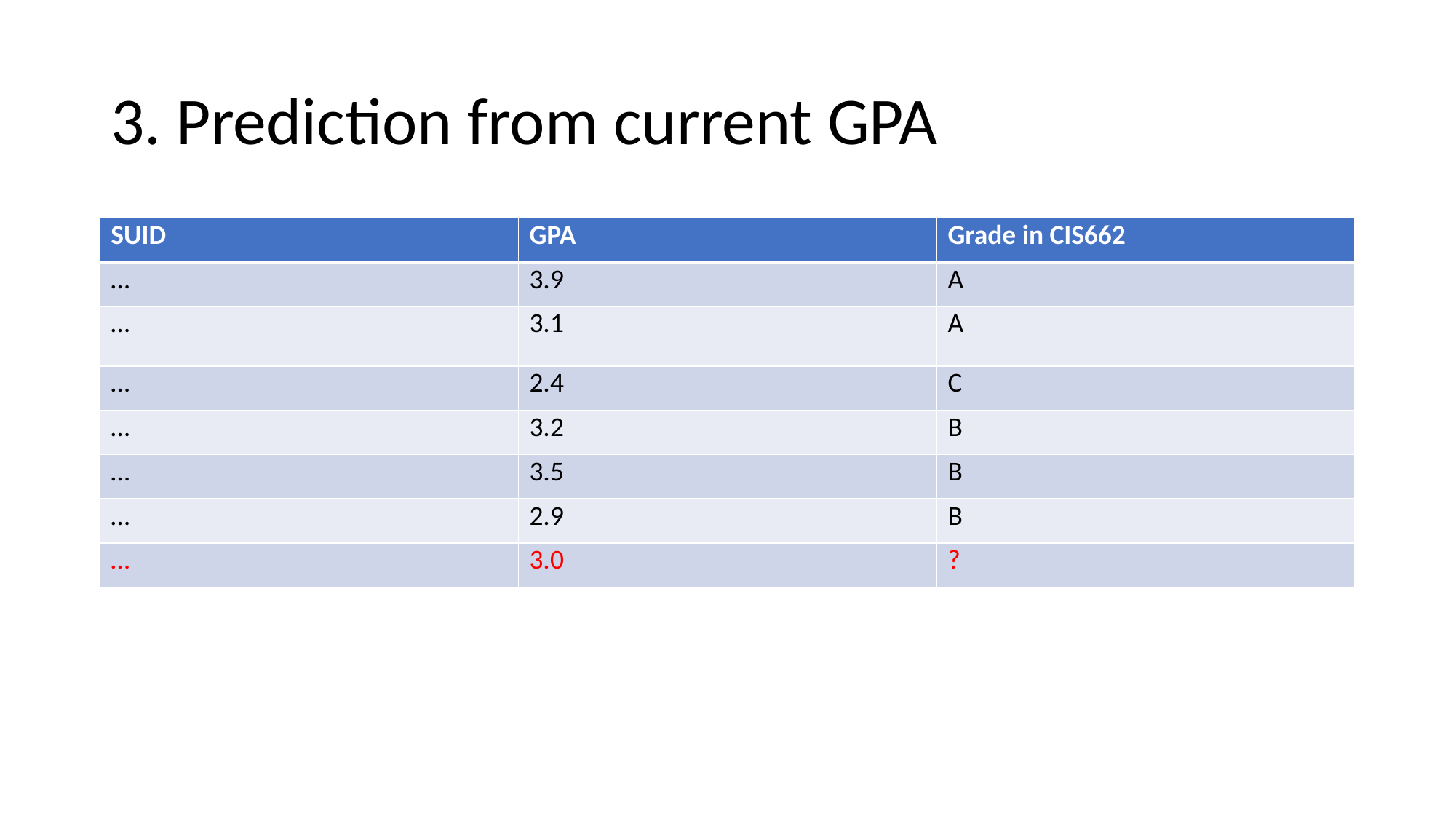

# 3. Prediction from current GPA
| SUID | GPA | Grade in CIS662 |
| --- | --- | --- |
| … | 3.9 | A |
| … | 3.1 | A |
| … | 2.4 | C |
| … | 3.2 | B |
| … | 3.5 | B |
| … | 2.9 | B |
| … | 3.0 | ? |